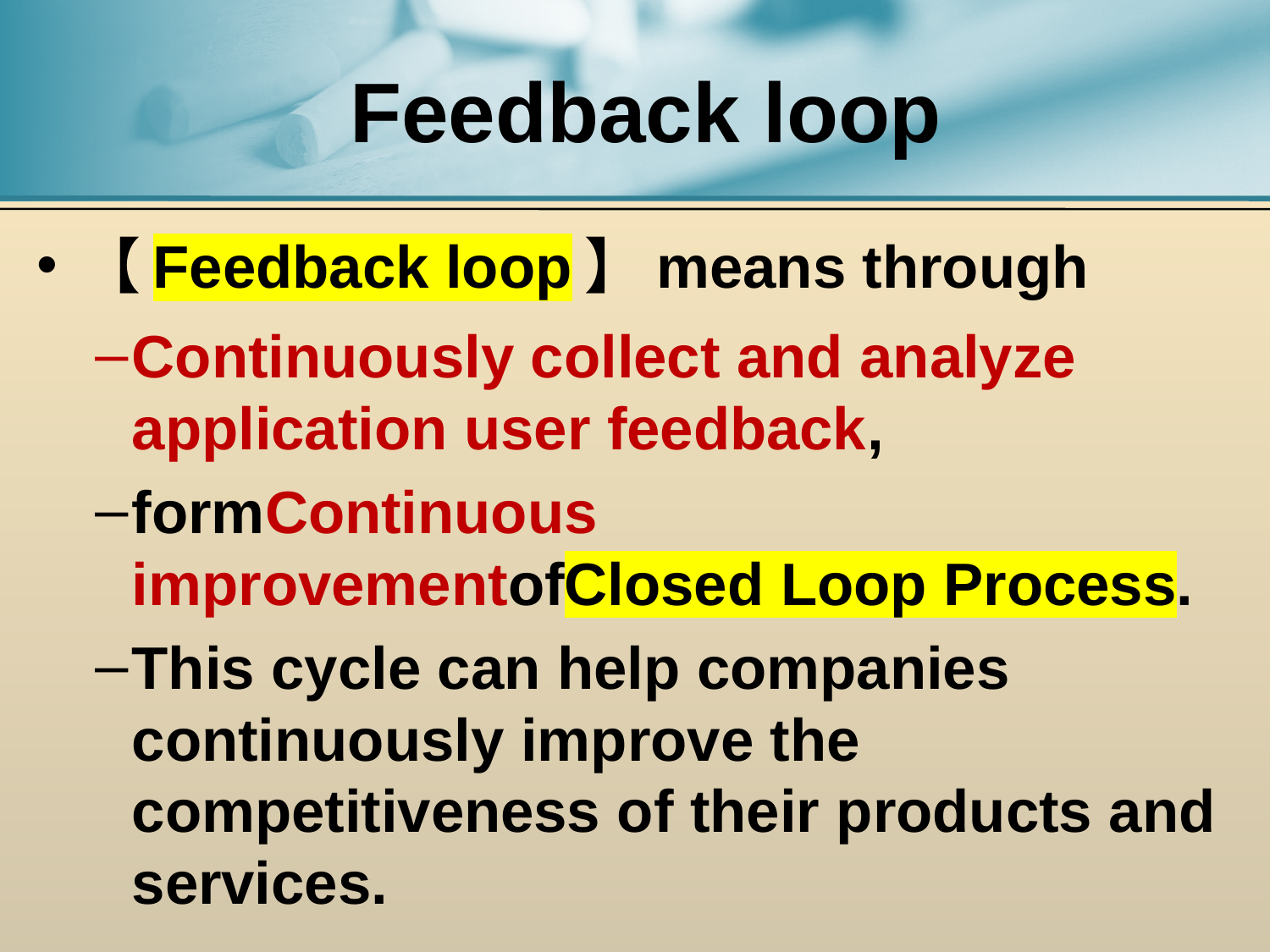

# Feedback loop
【Feedback loop】means through
Continuously collect and analyze application user feedback,
formContinuous improvementofClosed Loop Process.
This cycle can help companies continuously improve the competitiveness of their products and services.